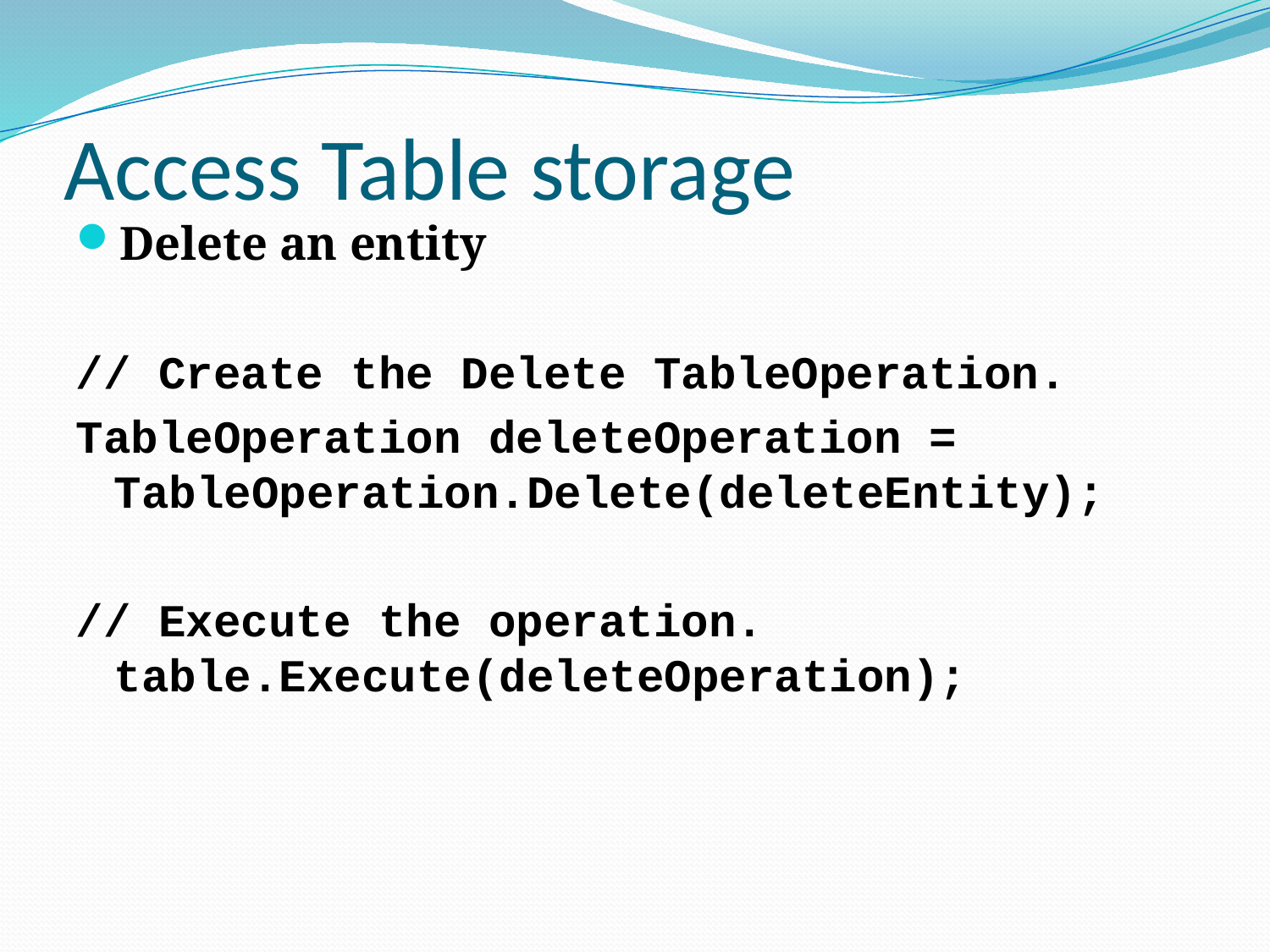

# Access Table storage
Delete an entity

// Create the Delete TableOperation.
TableOperation deleteOperation = TableOperation.Delete(deleteEntity);

// Execute the operation. table.Execute(deleteOperation);